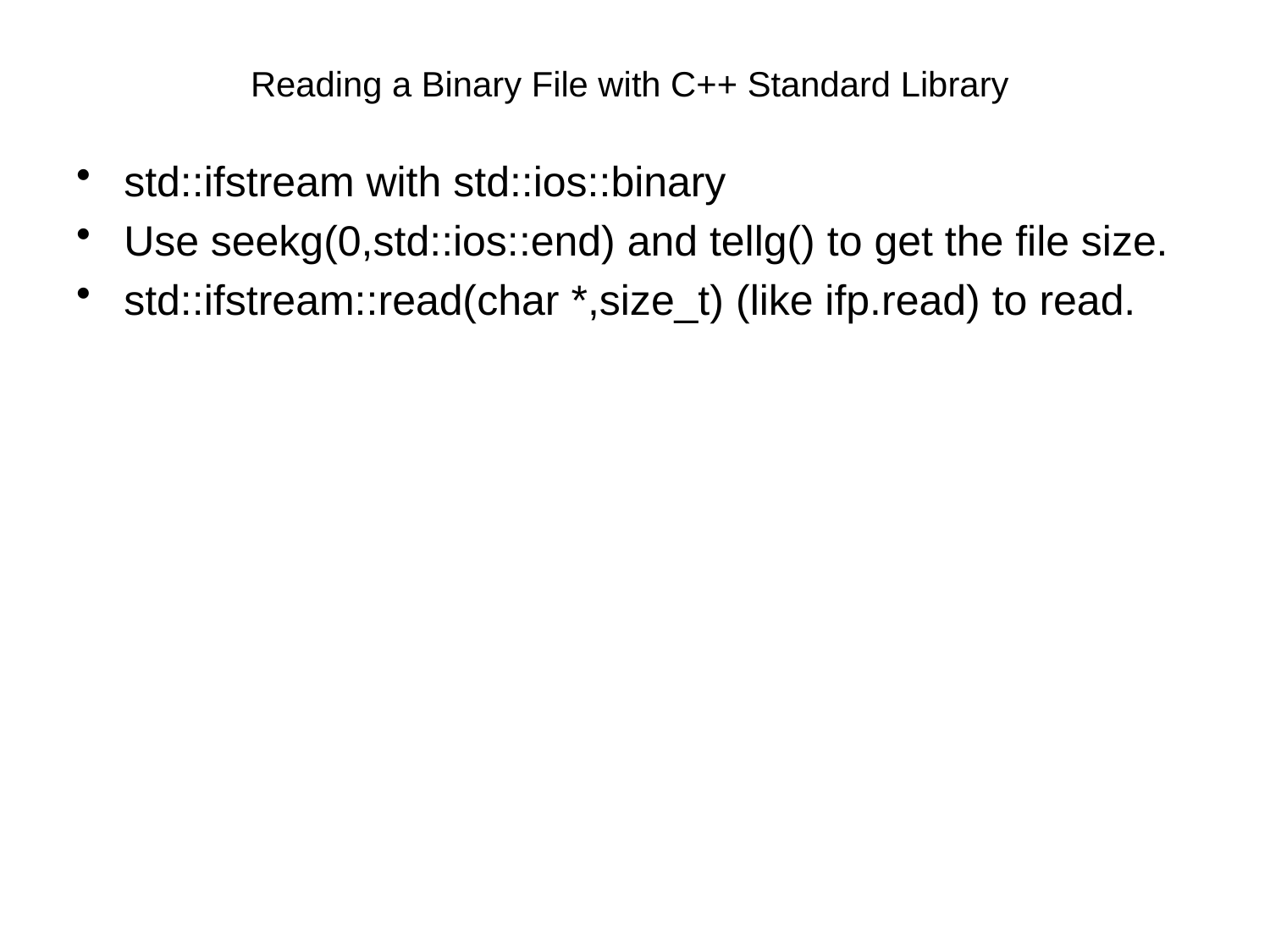

# Reading a Binary File with C++ Standard Library
std::ifstream with std::ios::binary
Use seekg(0,std::ios::end) and tellg() to get the file size.
std::ifstream::read(char *,size_t) (like ifp.read) to read.